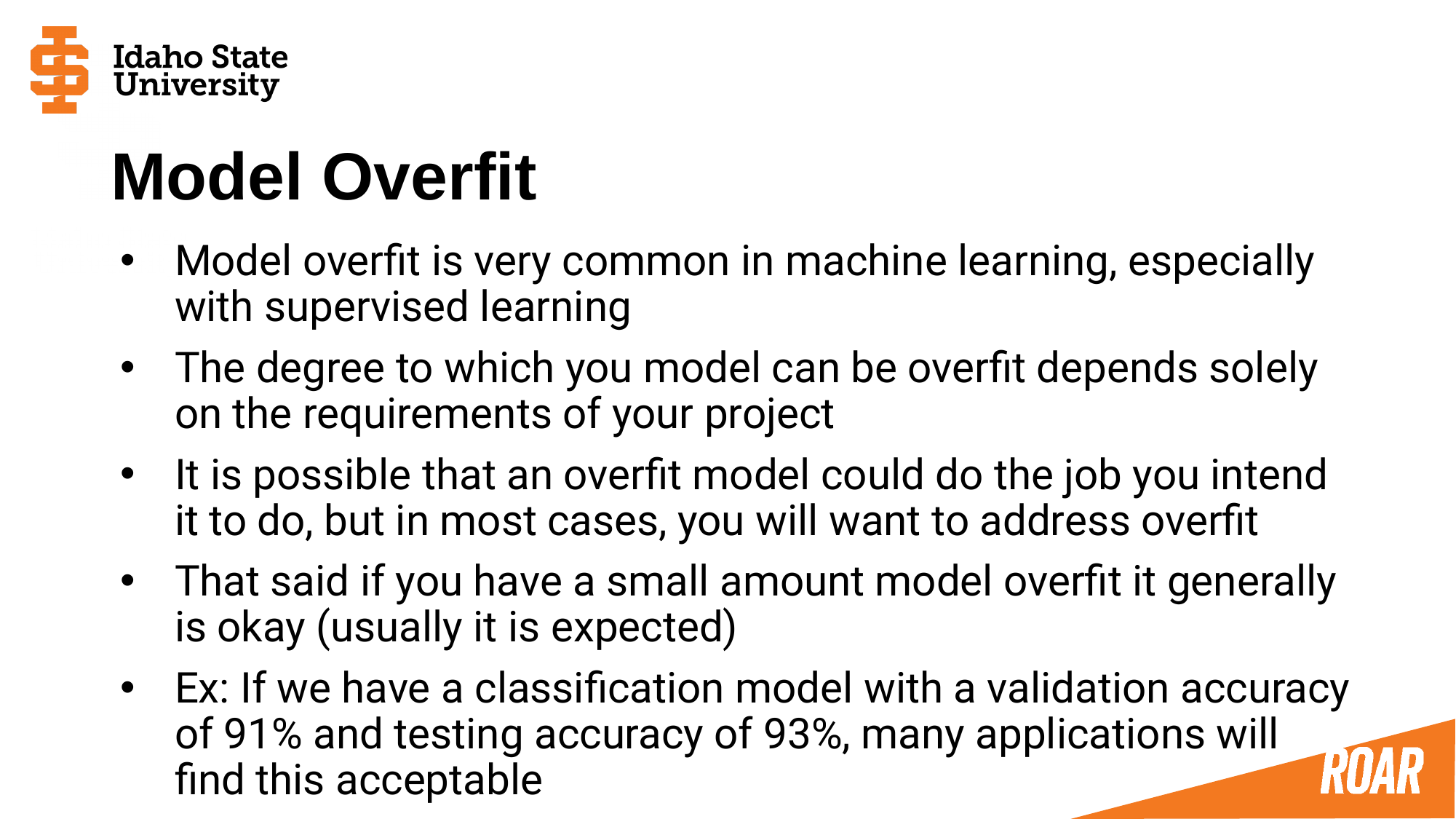

# Model Overfit
Model overfit is very common in machine learning, especially with supervised learning
The degree to which you model can be overfit depends solely on the requirements of your project
It is possible that an overfit model could do the job you intend it to do, but in most cases, you will want to address overfit
That said if you have a small amount model overfit it generally is okay (usually it is expected)
Ex: If we have a classification model with a validation accuracy of 91% and testing accuracy of 93%, many applications will find this acceptable